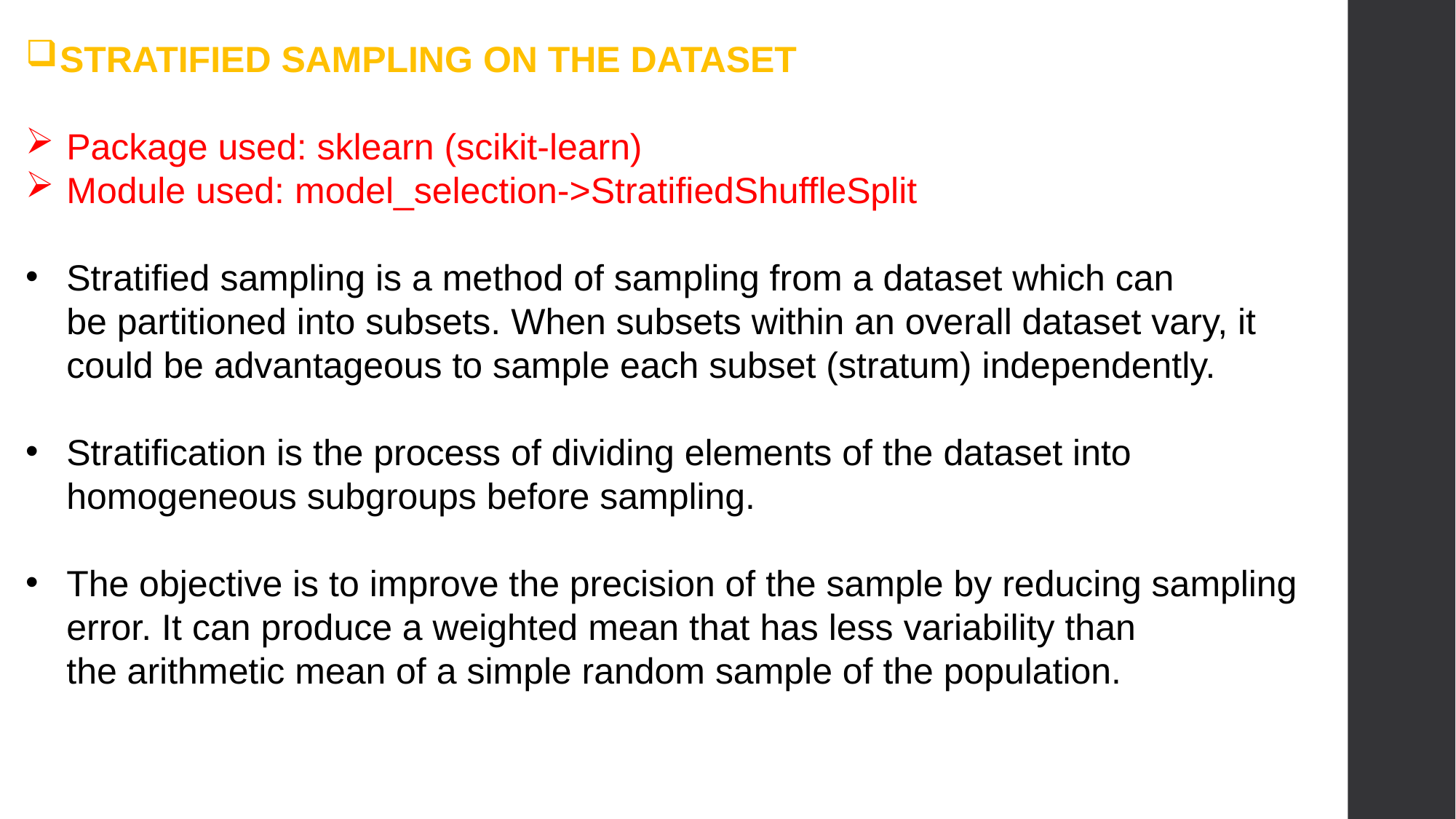

STRATIFIED SAMPLING ON THE DATASET

Package used: sklearn (scikit-learn)
Module used: model_selection->StratifiedShuffleSplit

Stratified sampling is a method of sampling from a dataset which can be partitioned into subsets. When subsets within an overall dataset vary, it could be advantageous to sample each subset (stratum) independently.

Stratification is the process of dividing elements of the dataset into homogeneous subgroups before sampling.

The objective is to improve the precision of the sample by reducing sampling error. It can produce a weighted mean that has less variability than the arithmetic mean of a simple random sample of the population.